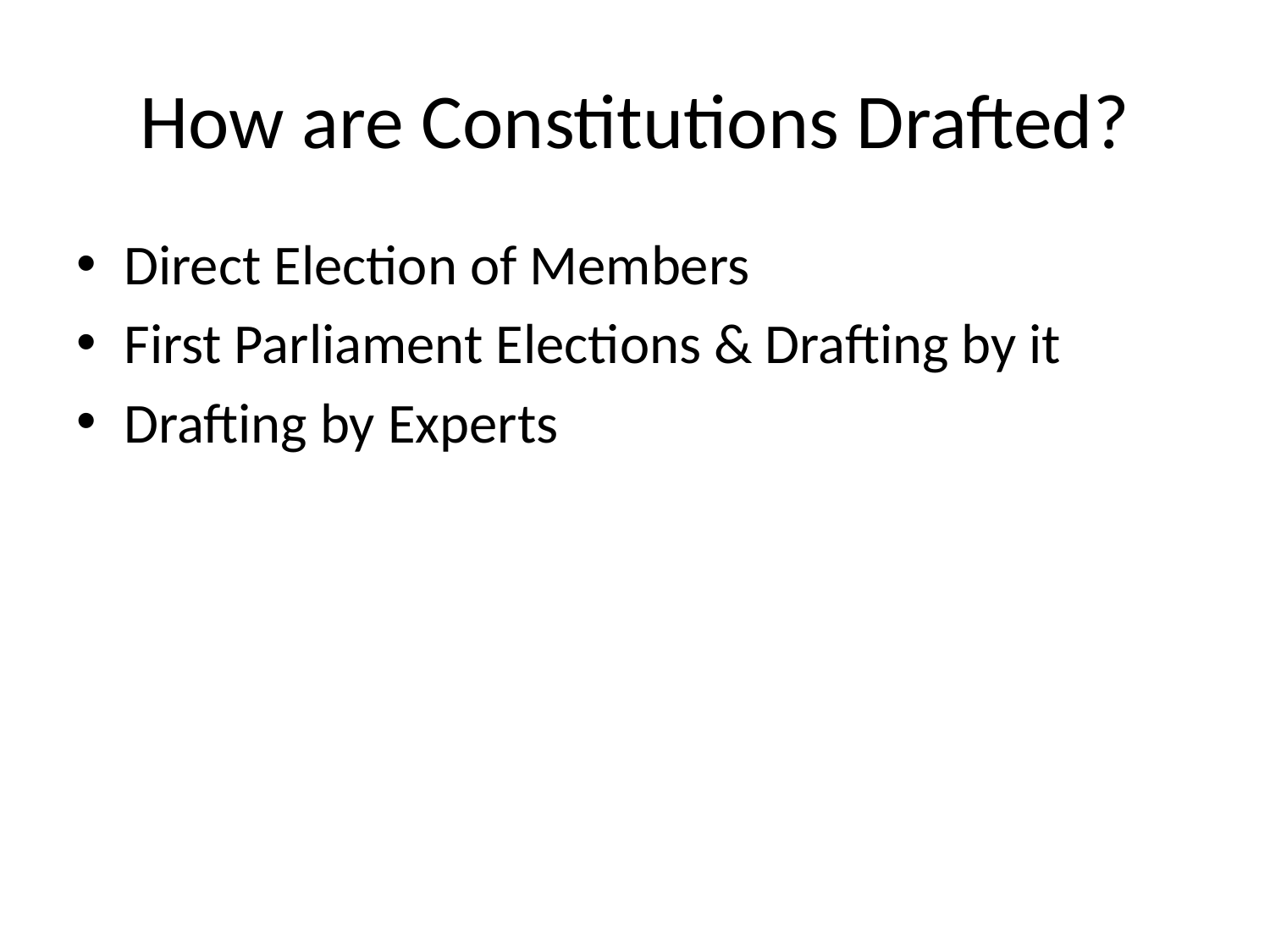

# How are Constitutions Drafted?
Direct Election of Members
First Parliament Elections & Drafting by it
Drafting by Experts